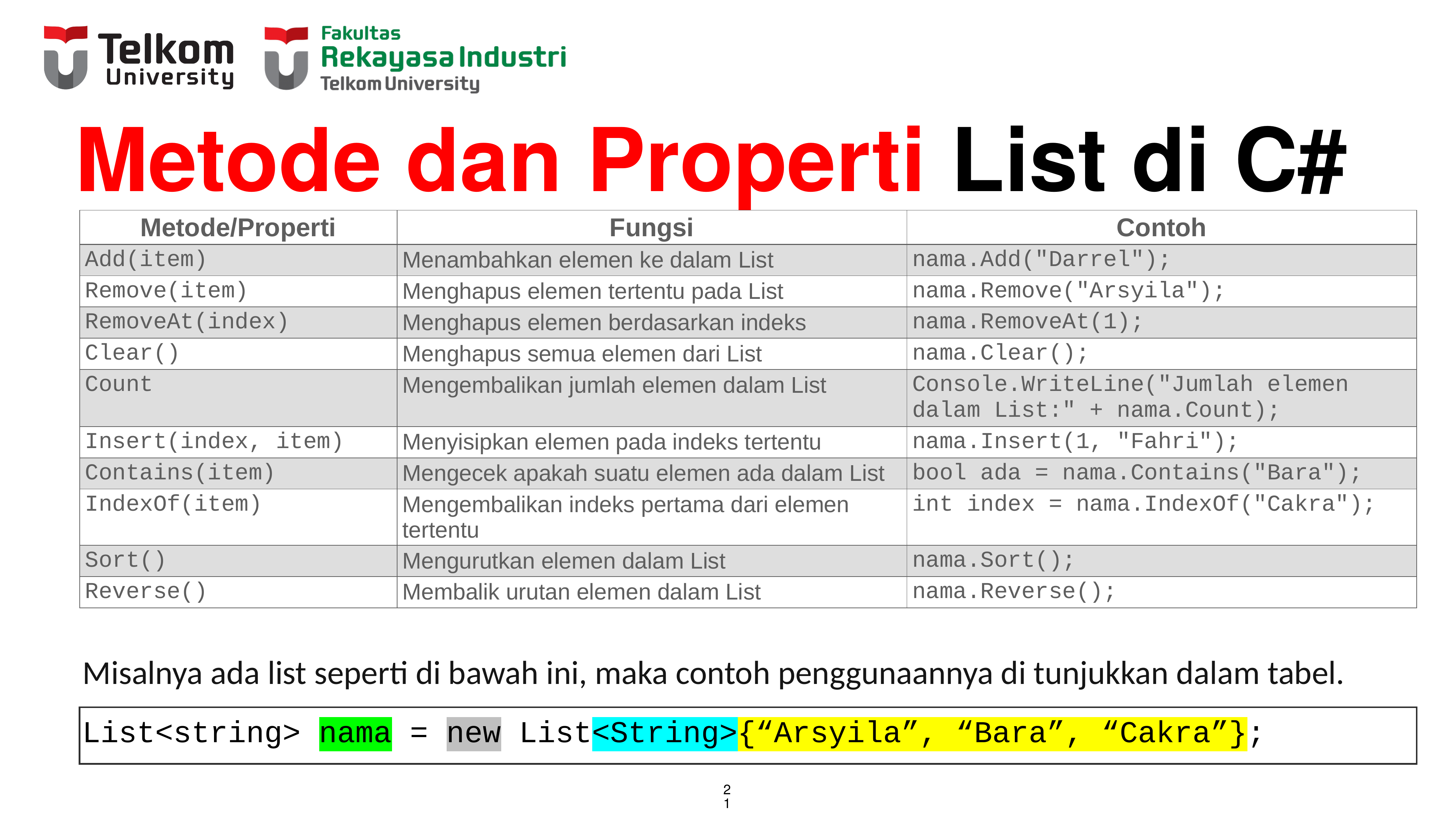

# Metode dan Properti List di C#
| Metode/Properti | Fungsi | Contoh |
| --- | --- | --- |
| Add(item) | Menambahkan elemen ke dalam List | nama.Add("Darrel"); |
| Remove(item) | Menghapus elemen tertentu pada List | nama.Remove("Arsyila"); |
| RemoveAt(index) | Menghapus elemen berdasarkan indeks | nama.RemoveAt(1); |
| Clear() | Menghapus semua elemen dari List | nama.Clear(); |
| Count | Mengembalikan jumlah elemen dalam List | Console.WriteLine("Jumlah elemen dalam List:" + nama.Count); |
| Insert(index, item) | Menyisipkan elemen pada indeks tertentu | nama.Insert(1, "Fahri"); |
| Contains(item) | Mengecek apakah suatu elemen ada dalam List | bool ada = nama.Contains("Bara"); |
| IndexOf(item) | Mengembalikan indeks pertama dari elemen tertentu | int index = nama.IndexOf("Cakra"); |
| Sort() | Mengurutkan elemen dalam List | nama.Sort(); |
| Reverse() | Membalik urutan elemen dalam List | nama.Reverse(); |
Misalnya ada list seperti di bawah ini, maka contoh penggunaannya di tunjukkan dalam tabel.
List<string> nama = new List<String>{“Arsyila”, “Bara”, “Cakra”};

21